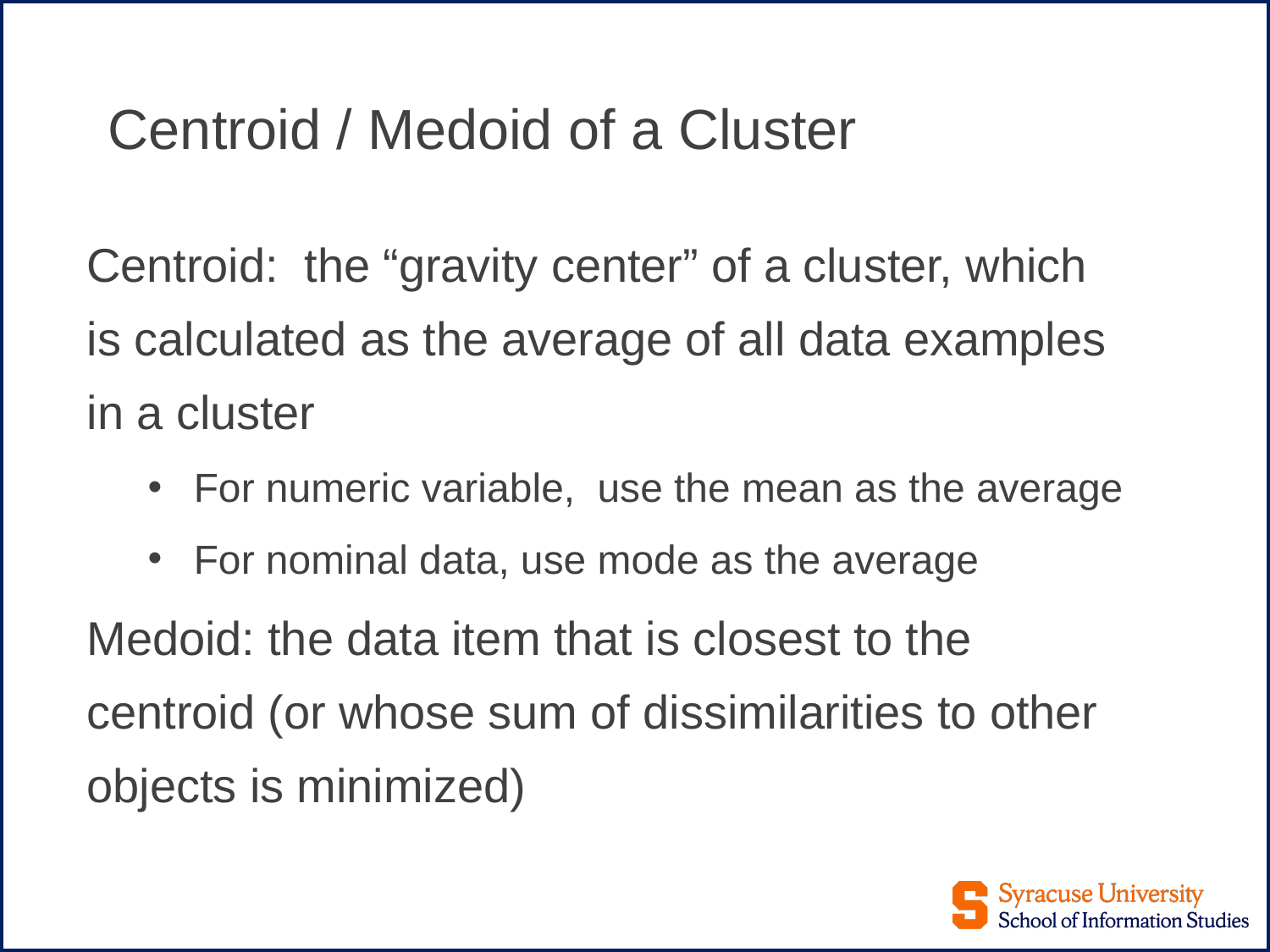

51
# Centroid / Medoid of a Cluster
Centroid:  the “gravity center” of a cluster, which is calculated as the average of all data examples in a cluster
For numeric variable,  use the mean as the average
For nominal data, use mode as the average
Medoid: the data item that is closest to the centroid (or whose sum of dissimilarities to other objects is minimized)